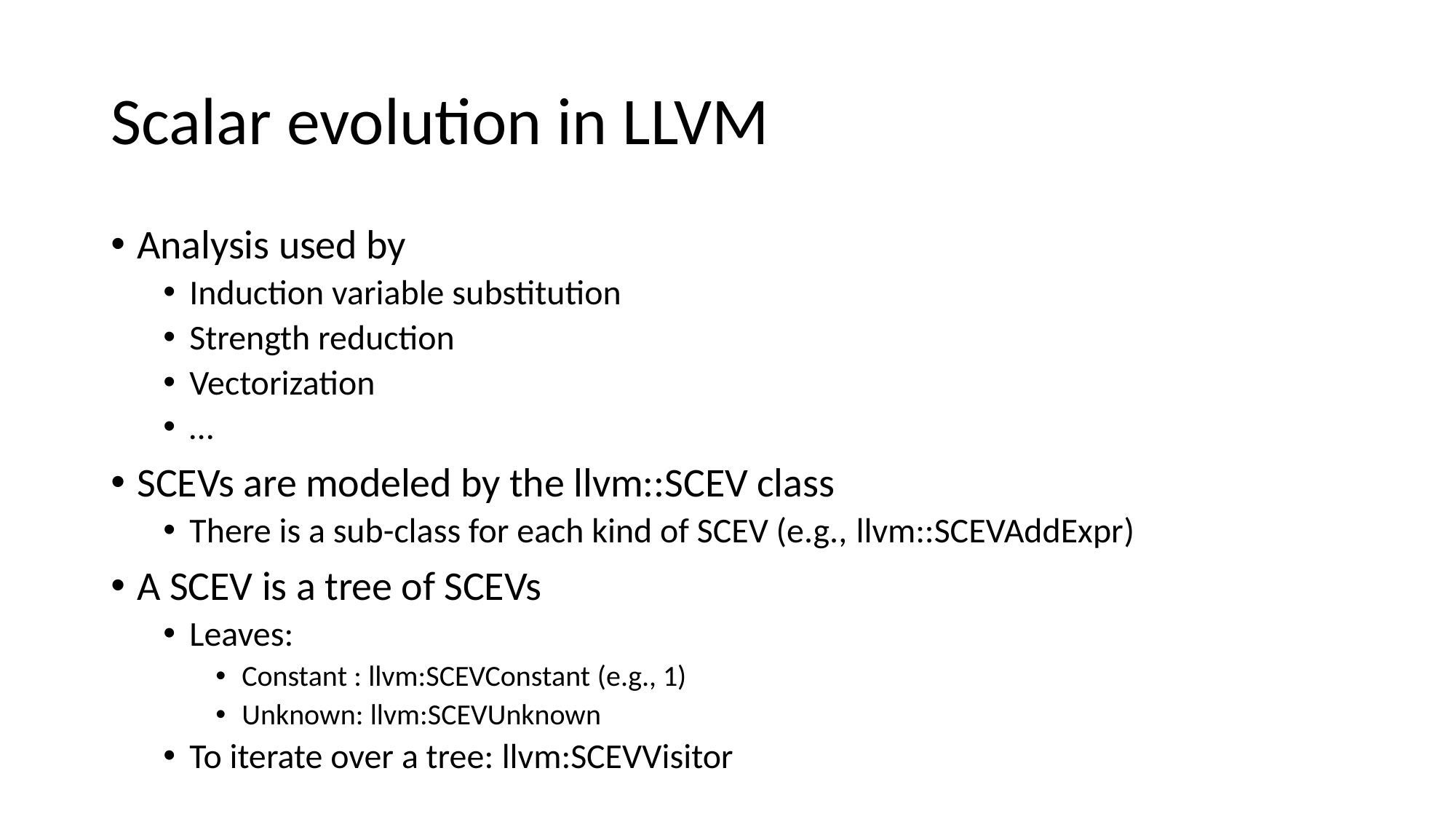

# Scalar evolution in LLVM
Analysis used by
Induction variable substitution
Strength reduction
Vectorization
…
SCEVs are modeled by the llvm::SCEV class
There is a sub-class for each kind of SCEV (e.g., llvm::SCEVAddExpr)
A SCEV is a tree of SCEVs
Leaves:
Constant : llvm:SCEVConstant (e.g., 1)
Unknown: llvm:SCEVUnknown
To iterate over a tree: llvm:SCEVVisitor